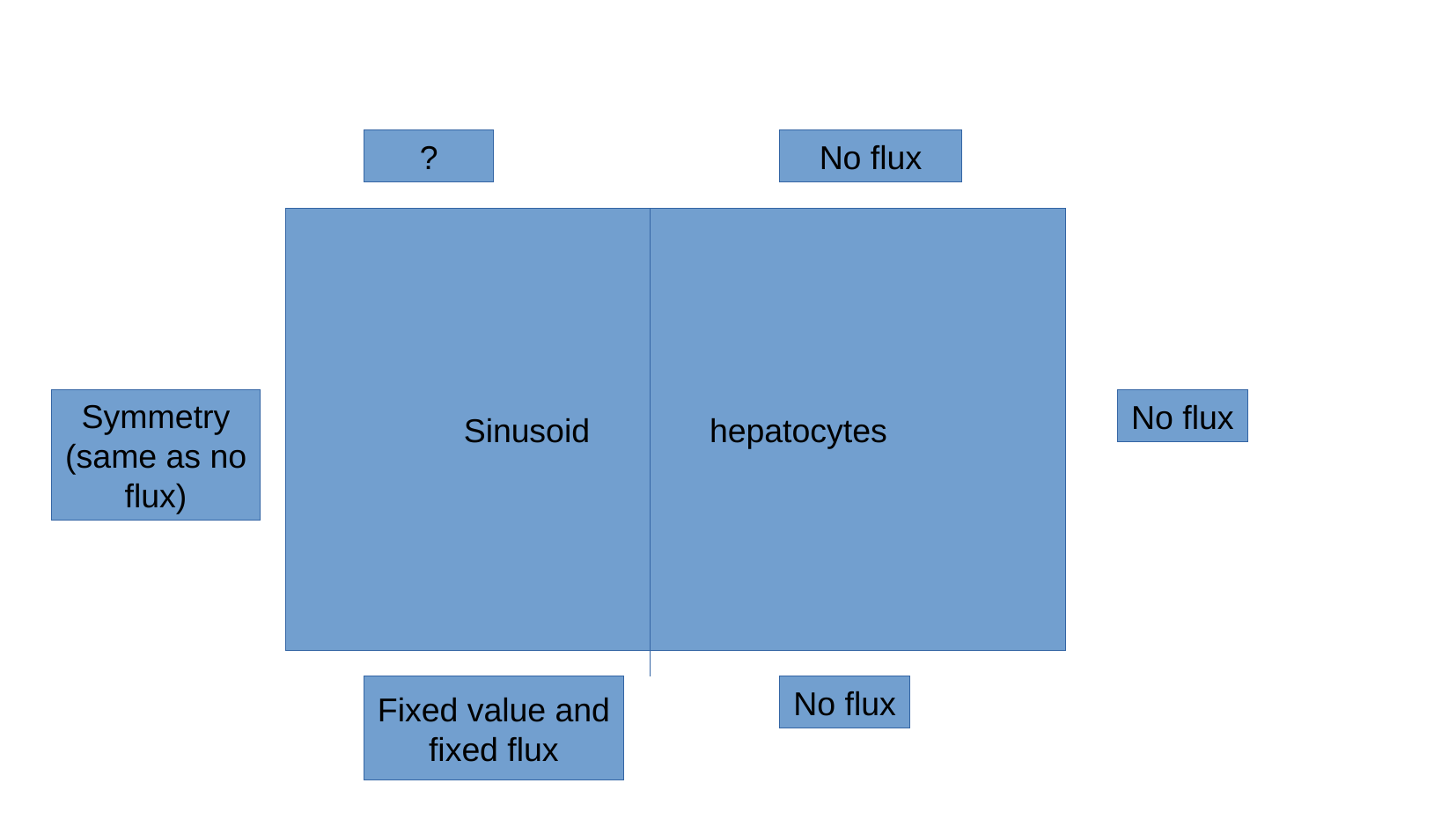

?
No flux
Sinusoid             hepatocytes

Symmetry
(same as no flux)
No flux
Fixed value and fixed flux
No flux